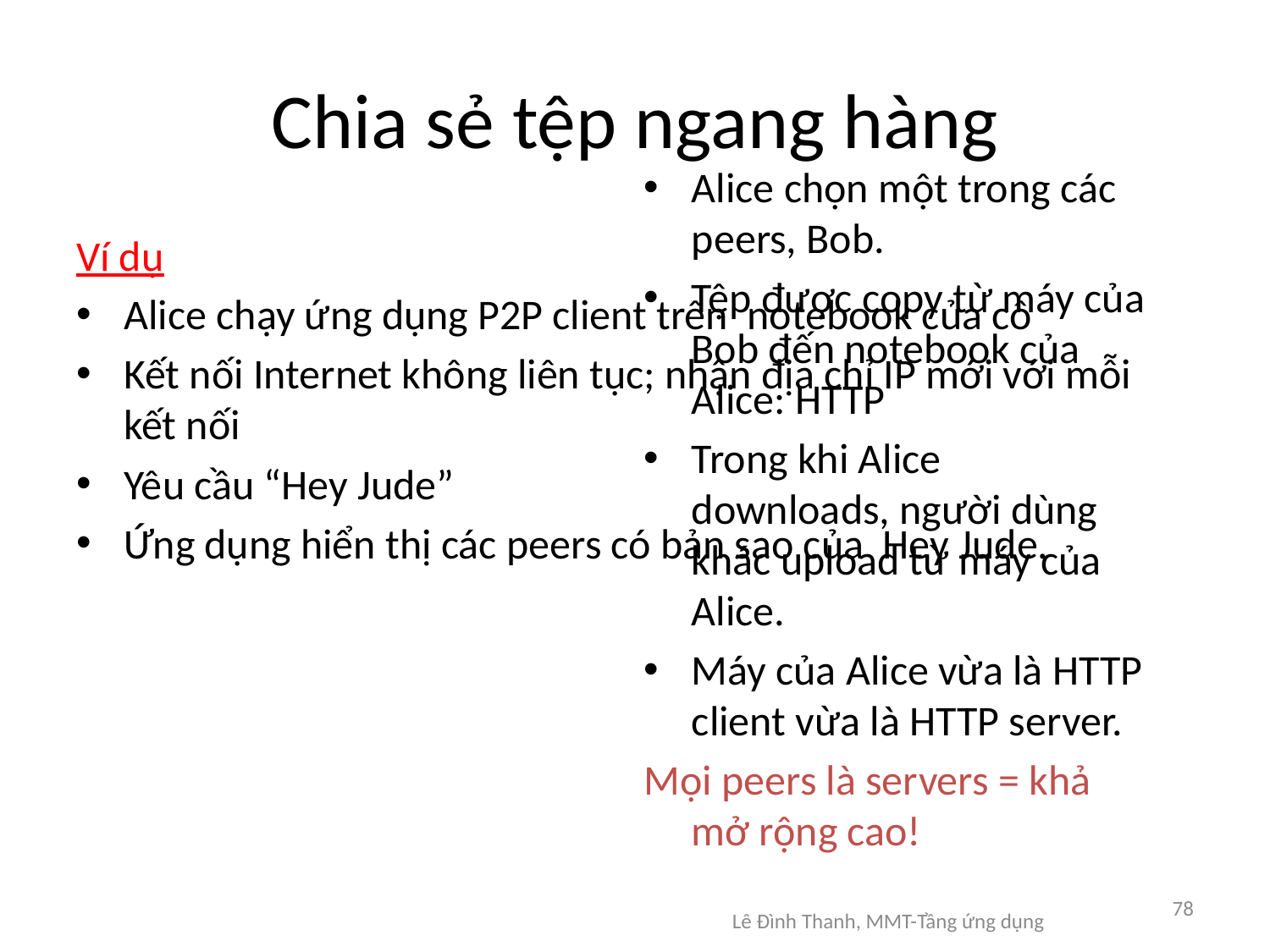

# Chia sẻ tệp ngang hàng
Alice chọn một trong các peers, Bob.
Tệp được copy từ máy của Bob đến notebook của Alice: HTTP
Trong khi Alice downloads, người dùng khác upload từ máy của Alice.
Máy của Alice vừa là HTTP client vừa là HTTP server.
Mọi peers là servers = khả mở rộng cao!
Ví dụ
Alice chạy ứng dụng P2P client trên  notebook của cô
Kết nối Internet không liên tục; nhận địa chỉ IP mới với mỗi kết nối
Yêu cầu “Hey Jude”
Ứng dụng hiển thị các peers có bản sao của  Hey Jude.

78
Lê Đình Thanh, MMT-Tầng ứng dụng